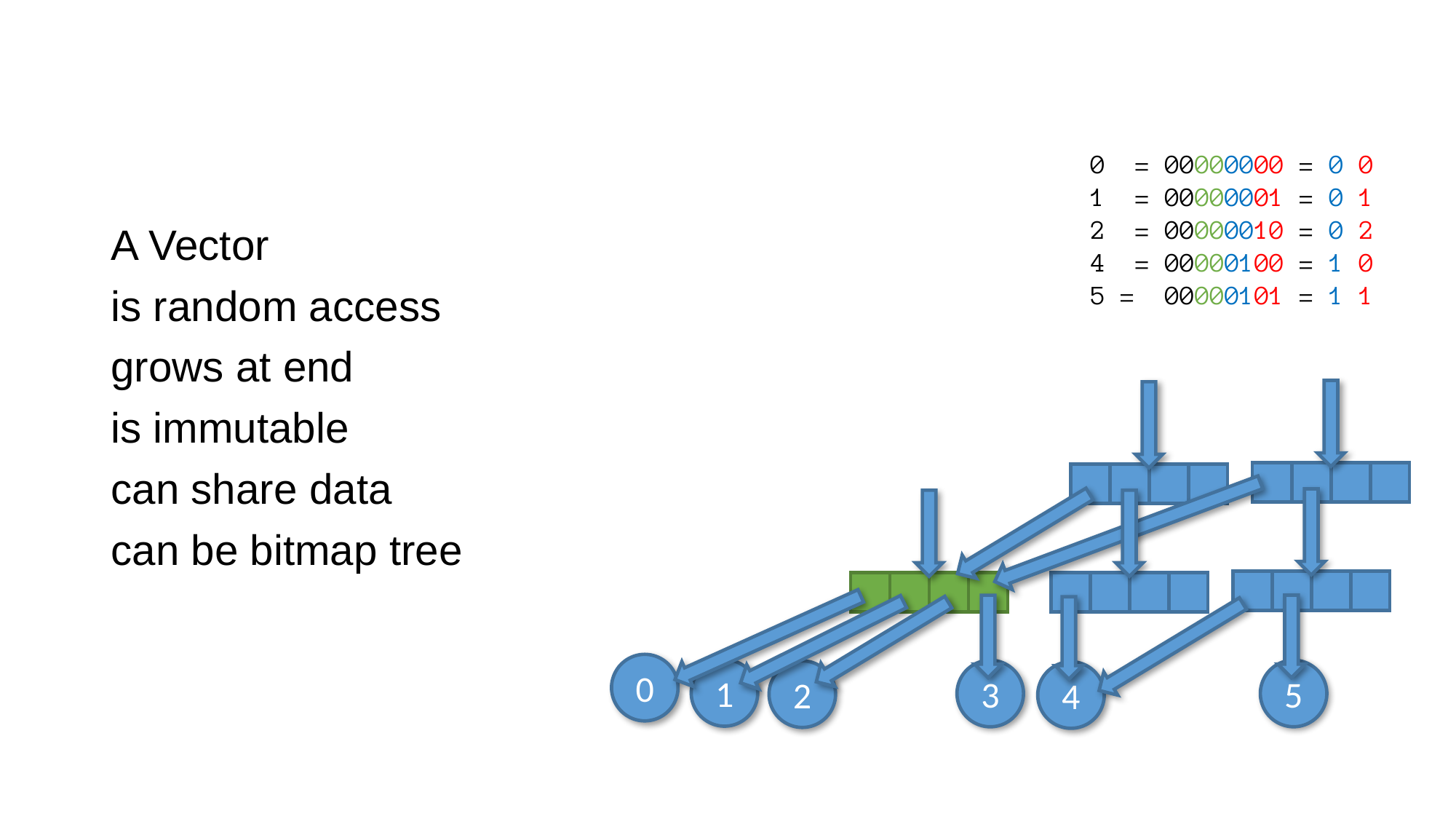

#
0  = 00000000 = 0 0
1  = 00000001 = 0 1
2  = 00000010 = 0 2
4  = 00000100 = 1 0
5 =  00000101 = 1 1

A Vector
is random access
grows at end
is immutable
can share data
can be bitmap tree

0
1
5
3
2
4